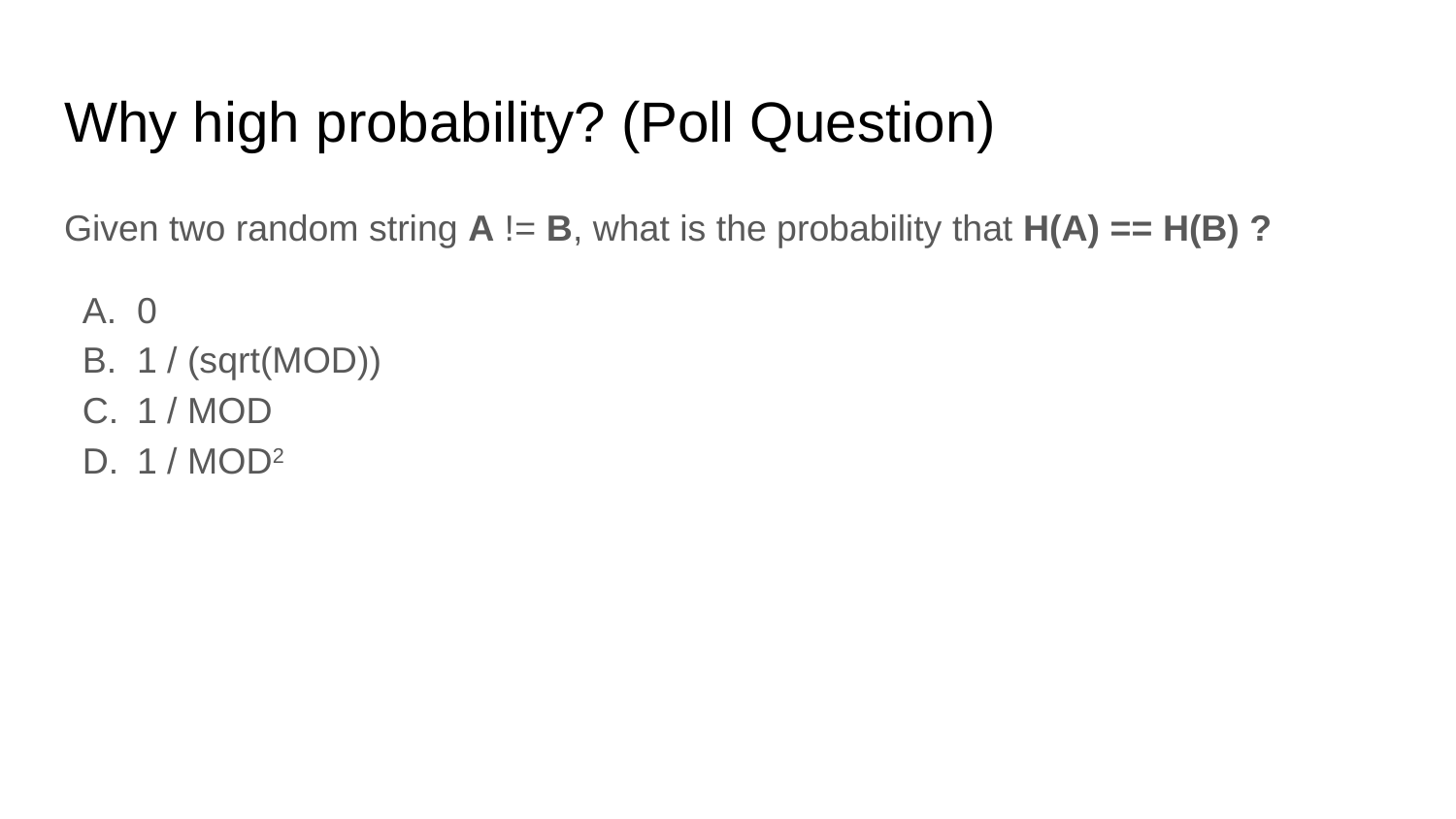

# Why high probability? (Poll Question)
Given two random string A != B, what is the probability that H(A) == H(B) ?
0
1 / (sqrt(MOD))
1 / MOD
1 / MOD2